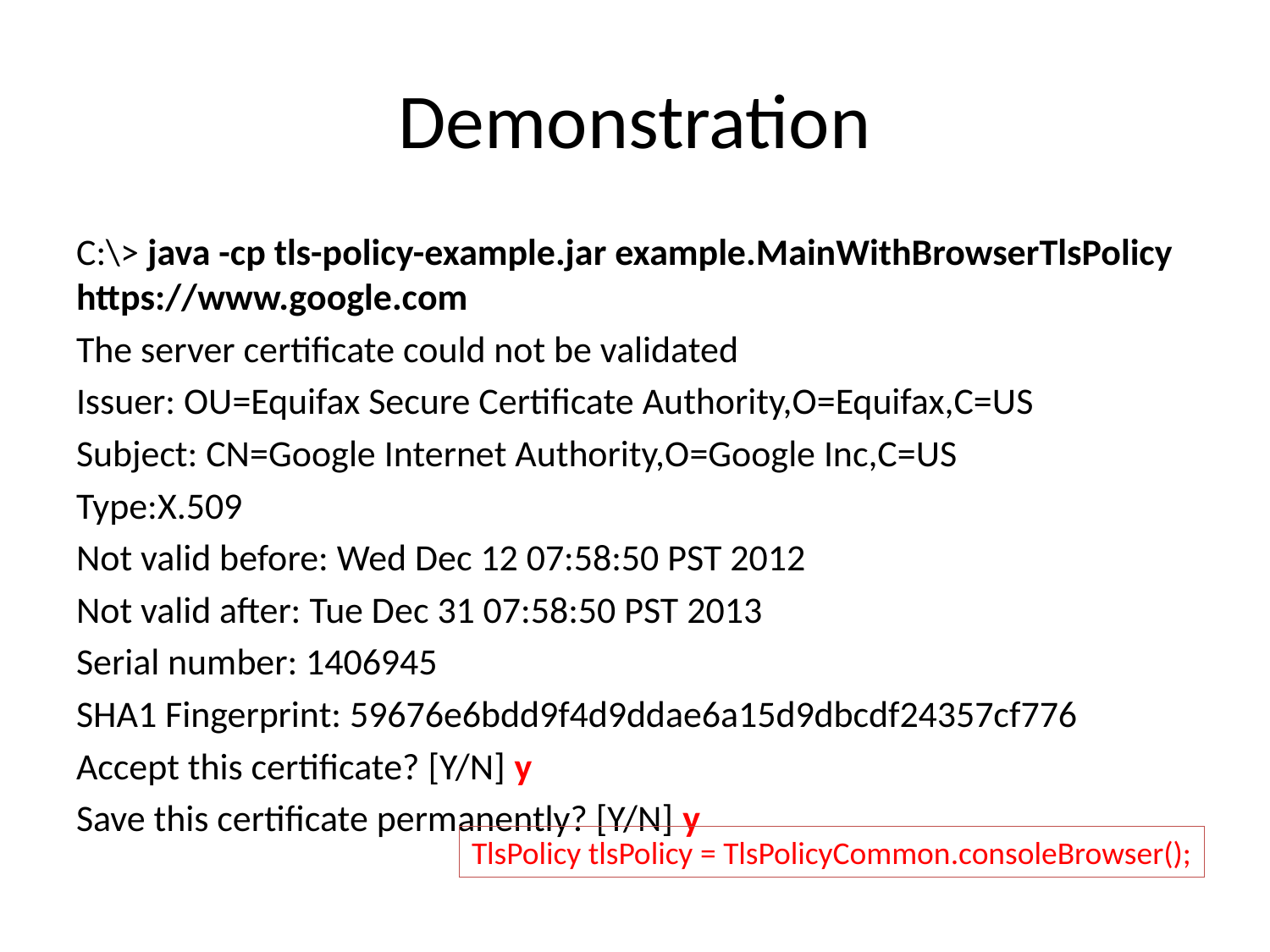

# Demonstration
C:\> java -cp tls-policy-example.jar example.MainWithBrowserTlsPolicy https://www.google.com
The server certificate could not be validated
Issuer: OU=Equifax Secure Certificate Authority,O=Equifax,C=US
Subject: CN=Google Internet Authority,O=Google Inc,C=US
Type:X.509
Not valid before: Wed Dec 12 07:58:50 PST 2012
Not valid after: Tue Dec 31 07:58:50 PST 2013
Serial number: 1406945
SHA1 Fingerprint: 59676e6bdd9f4d9ddae6a15d9dbcdf24357cf776
Accept this certificate? [Y/N] y
Save this certificate permanently? [Y/N] y

TlsPolicy tlsPolicy = TlsPolicyCommon.consoleBrowser();